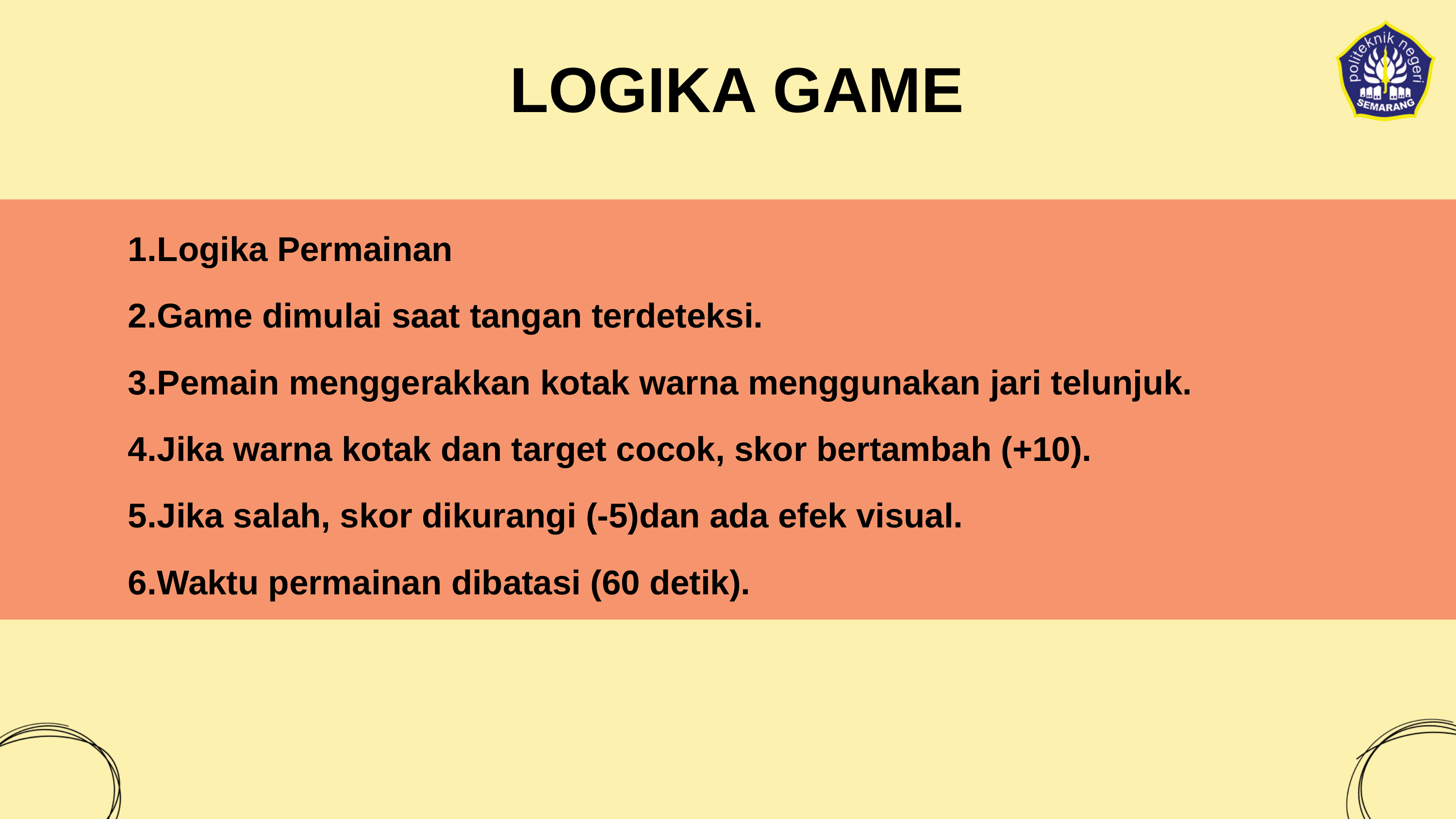

LOGIKA GAME

Logika Permainan
Game dimulai saat tangan terdeteksi.
Pemain menggerakkan kotak warna menggunakan jari telunjuk.
Jika warna kotak dan target cocok, skor bertambah (+10).
Jika salah, skor dikurangi (-5)dan ada efek visual.
Waktu permainan dibatasi (60 detik).